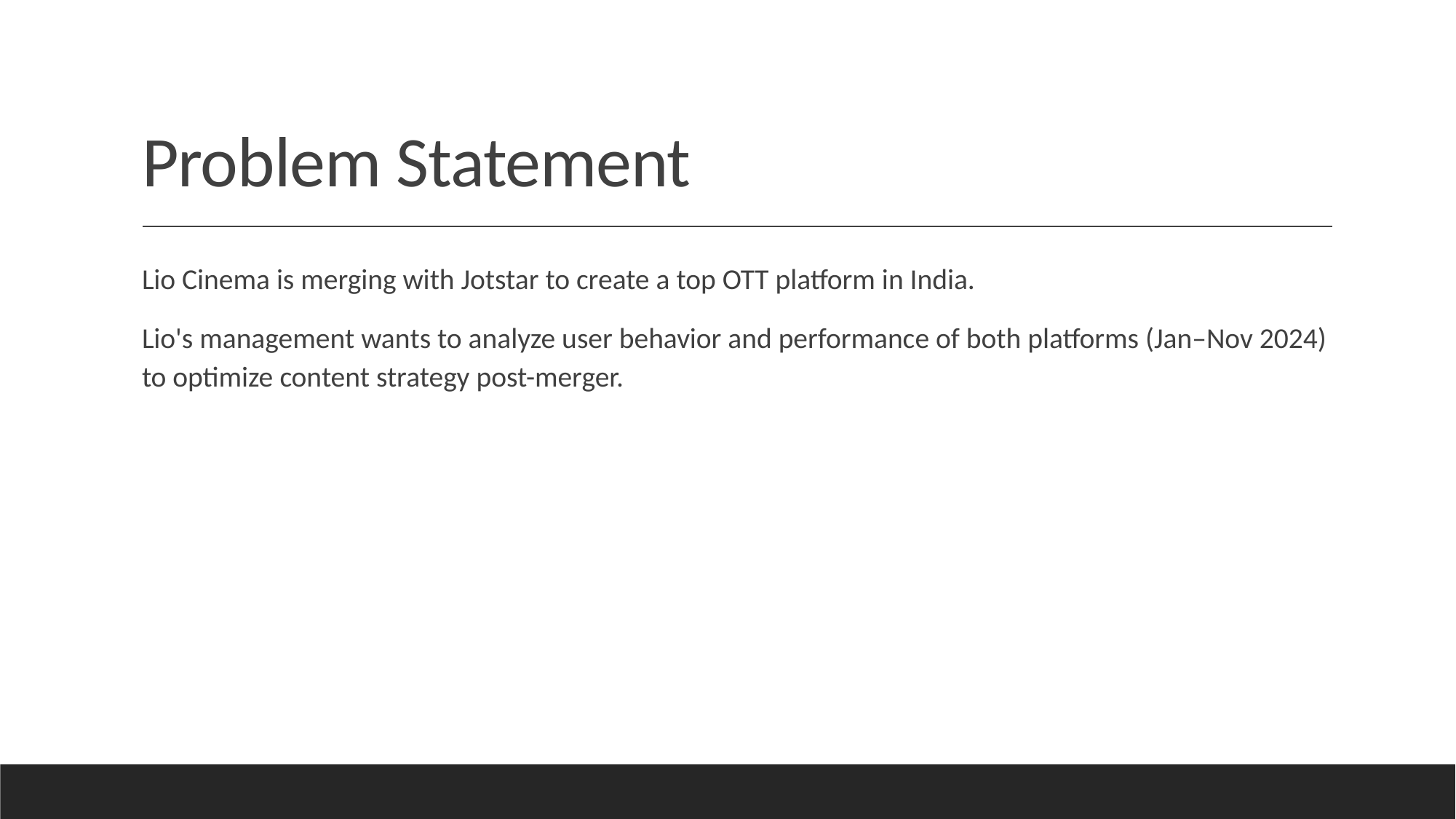

# Problem Statement
Lio Cinema is merging with Jotstar to create a top OTT platform in India.
Lio's management wants to analyze user behavior and performance of both platforms (Jan–Nov 2024) to optimize content strategy post-merger.